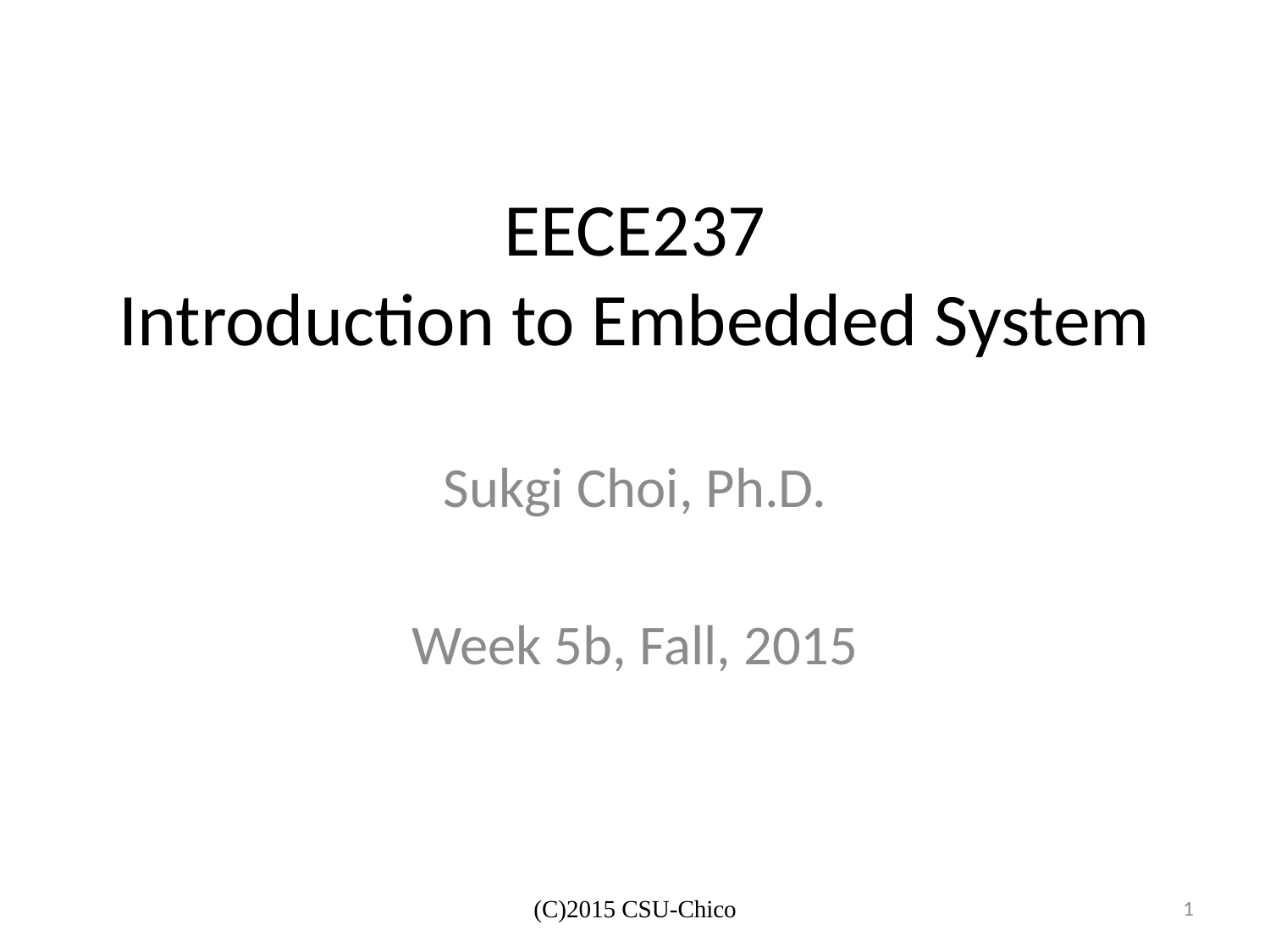

# EECE237 Introduction to Embedded System
Sukgi Choi, Ph.D.

Week 5b, Fall, 2015
(C)2015 CSU-Chico
1